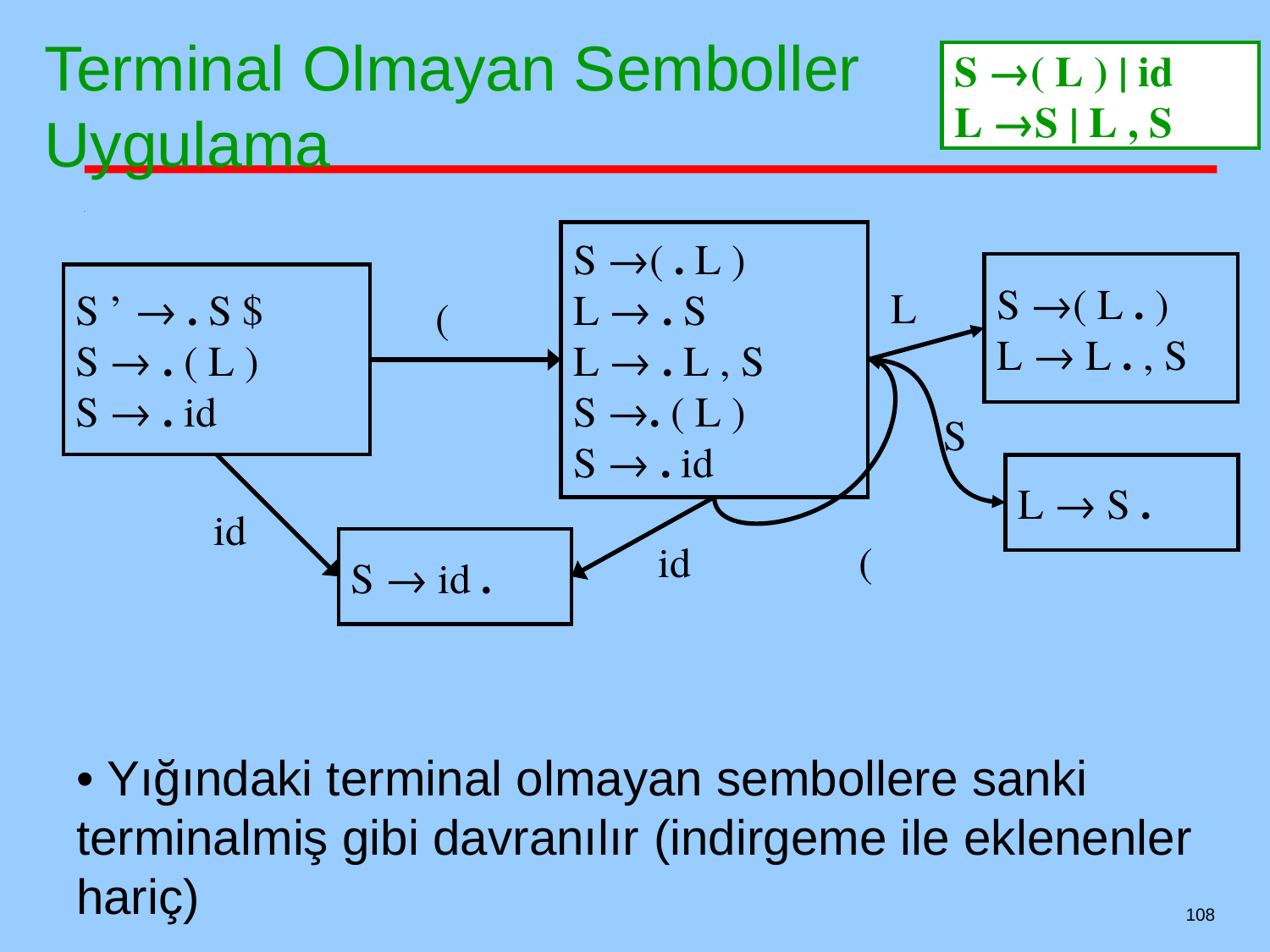

# Terminal Olmayan Semboller Uygulama
S →( L ) | id
L →S | L , S
S →( . L )
L → . S
L → . L , S
S →. ( L )
S → . id
S →( L . )
L → L . , S
S ’ → . S $
S → . ( L )
S → . id
L
(
S
L → S .
id
S → id .
id
(
• Yığındaki terminal olmayan sembollere sanki terminalmiş gibi davranılır (indirgeme ile eklenenler hariç)
108